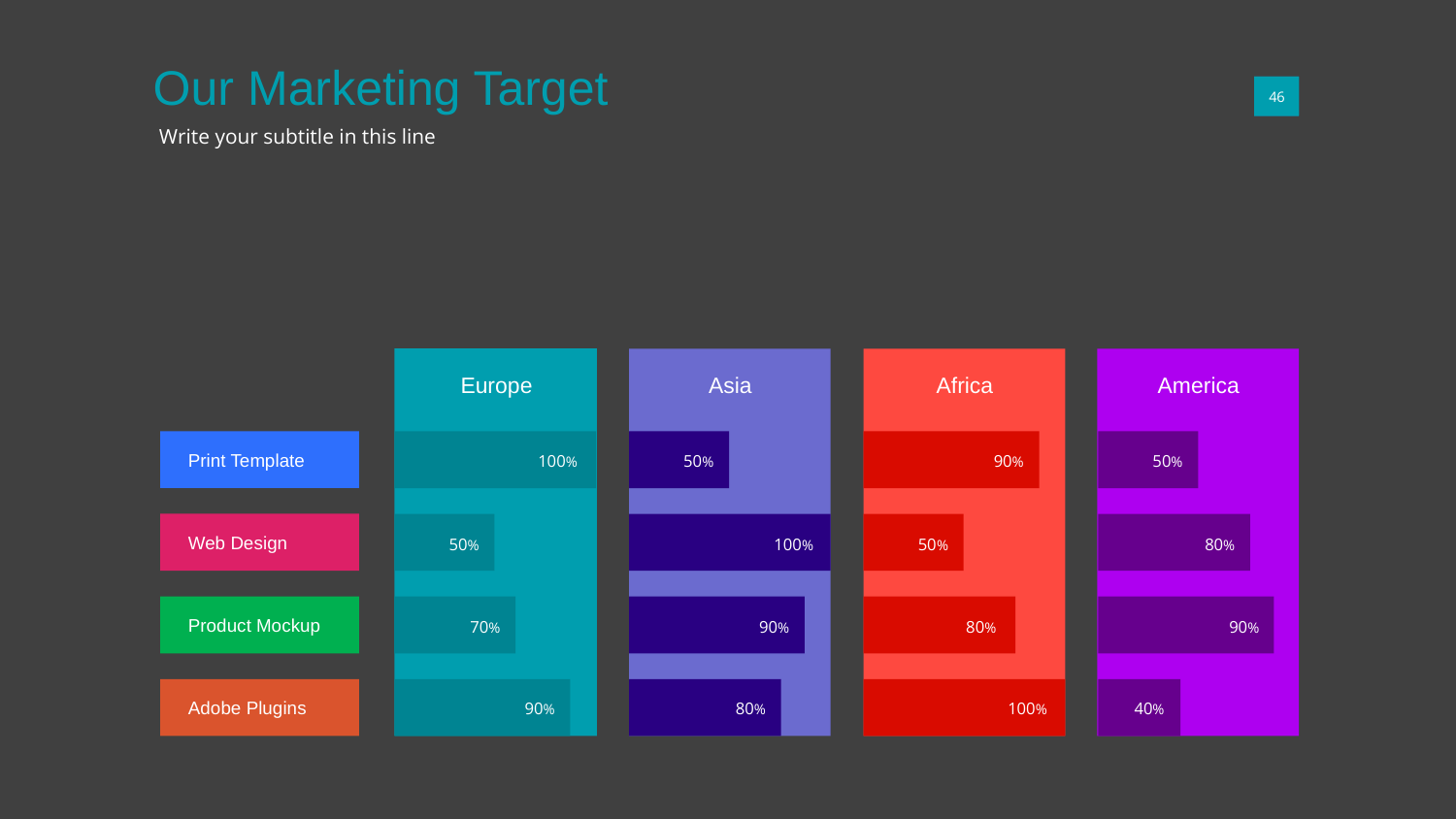

Our Marketing Target

01
46
Write your subtitle in this line

Europe

Asia

Africa

America

Print Template

Web Design

Product Mockup

Adobe Plugins

100%
50%
90%
50%

50%
100%
50%
80%

70%
90%
80%
90%

90%
80%
100%
40%